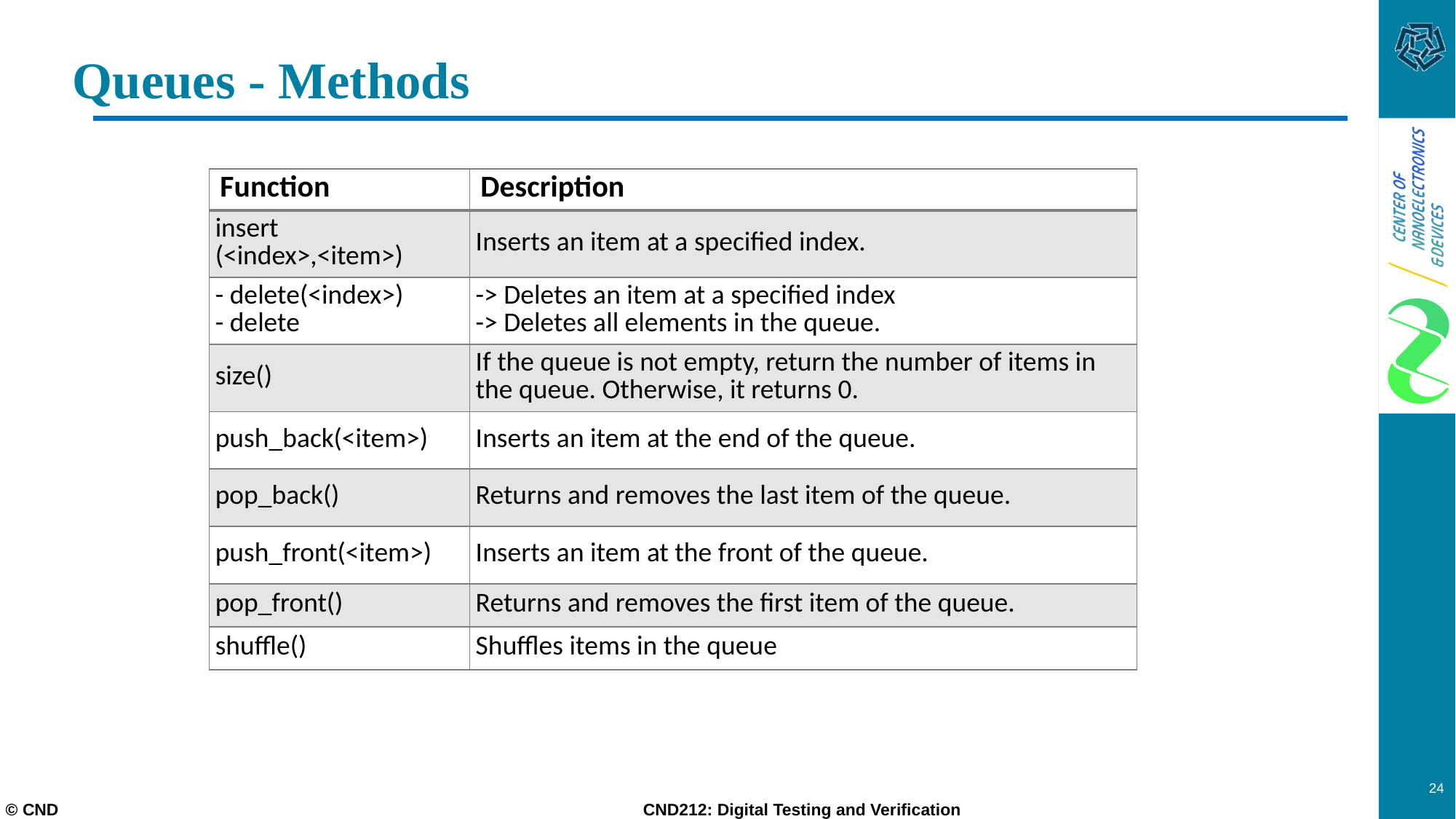

# Queues - Methods
| Function | Description |
| --- | --- |
| insert (<index>,<item>) | Inserts an item at a specified index. |
| - delete(<index>) - delete | -> Deletes an item at a specified index -> Deletes all elements in the queue. |
| size() | If the queue is not empty, return the number of items in the queue. Otherwise, it returns 0. |
| push\_back(<item>) | Inserts an item at the end of the queue. |
| pop\_back() | Returns and removes the last item of the queue. |
| push\_front(<item>) | Inserts an item at the front of the queue. |
| pop\_front() | Returns and removes the first item of the queue. |
| shuffle() | Shuffles items in the queue |
24
© CND                                                                                                                            CND212: Digital Testing and Verification